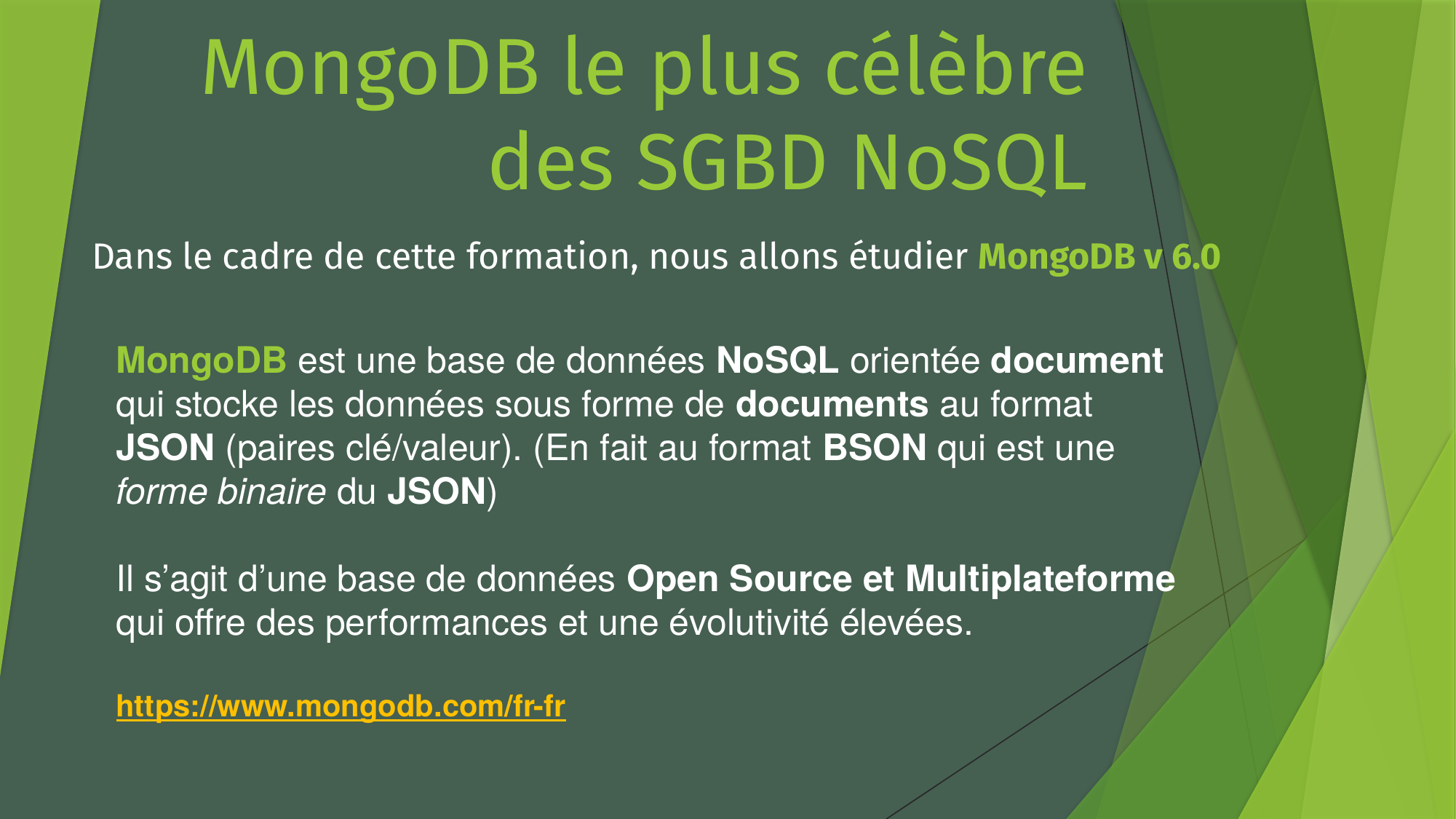

# MongoDB le plus célèbre des SGBD NoSQL
Dans le cadre de cette formation, nous allons étudier MongoDB v 6.0
MongoDB est une base de données NoSQL orientée document qui stocke les données sous forme de documents au format JSON (paires clé/valeur). (En fait au format BSON qui est une forme binaire du JSON)
Il s’agit d’une base de données Open Source et Multiplateforme qui offre des performances et une évolutivité élevées.
https://www.mongodb.com/fr-fr